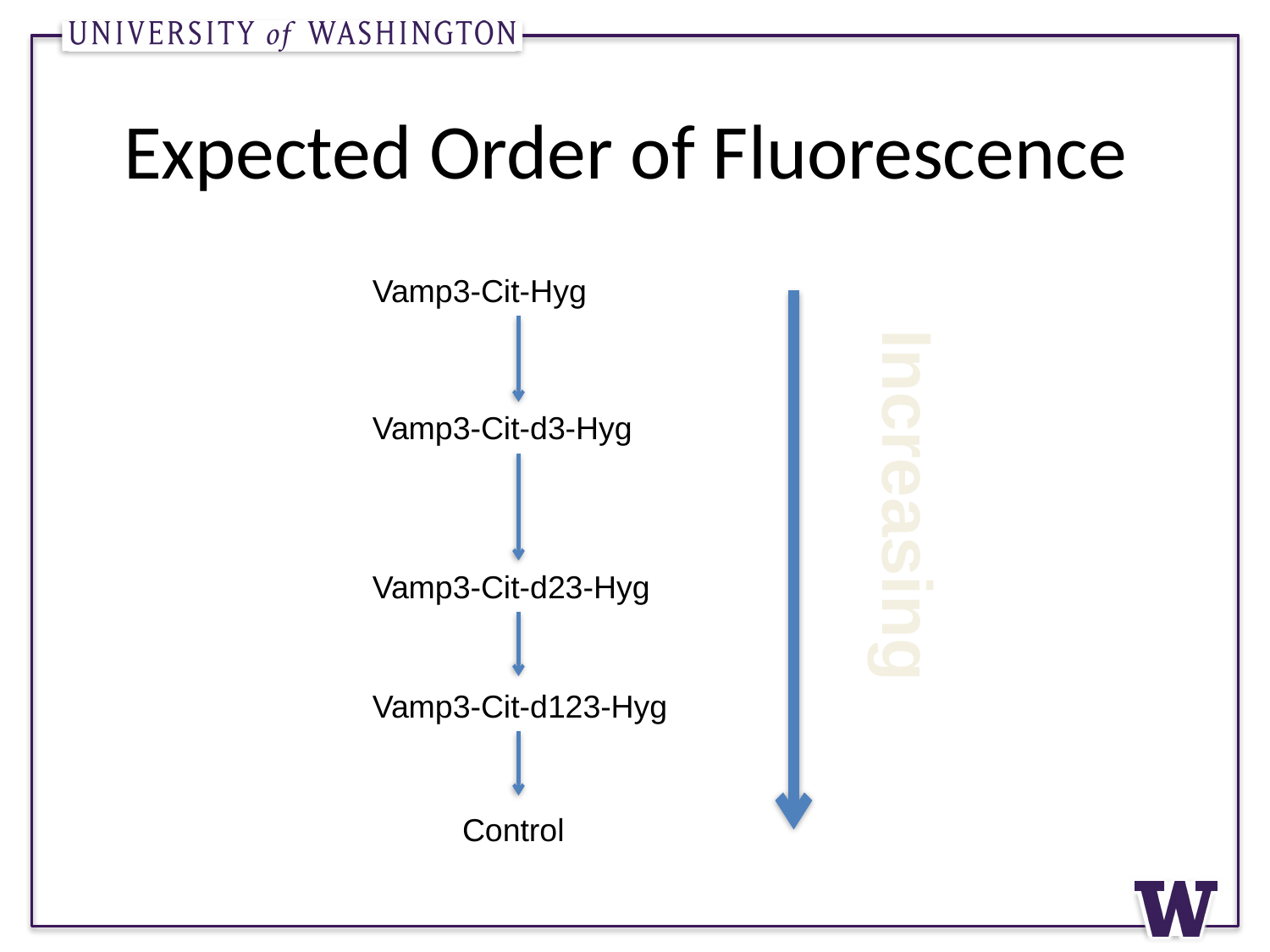

# Expected Order of Fluorescence
Vamp3-Cit-Hyg
Vamp3-Cit-d3-Hyg
Increasing
Vamp3-Cit-d23-Hyg
Vamp3-Cit-d123-Hyg
Control